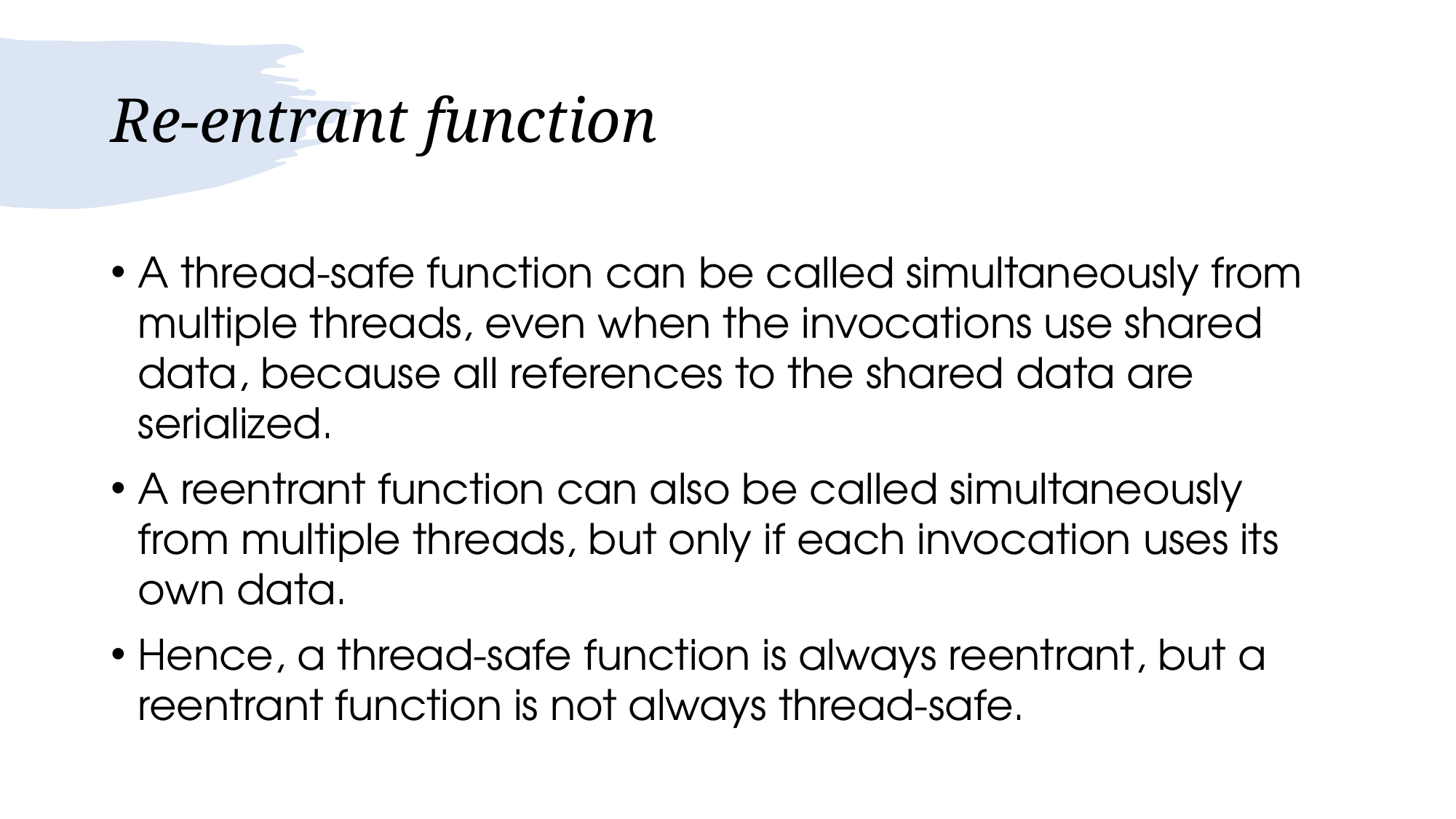

# Re-entrant function
A thread-safe function can be called simultaneously from multiple threads, even when the invocations use shared data, because all references to the shared data are serialized.
A reentrant function can also be called simultaneously from multiple threads, but only if each invocation uses its own data.
Hence, a thread-safe function is always reentrant, but a reentrant function is not always thread-safe.